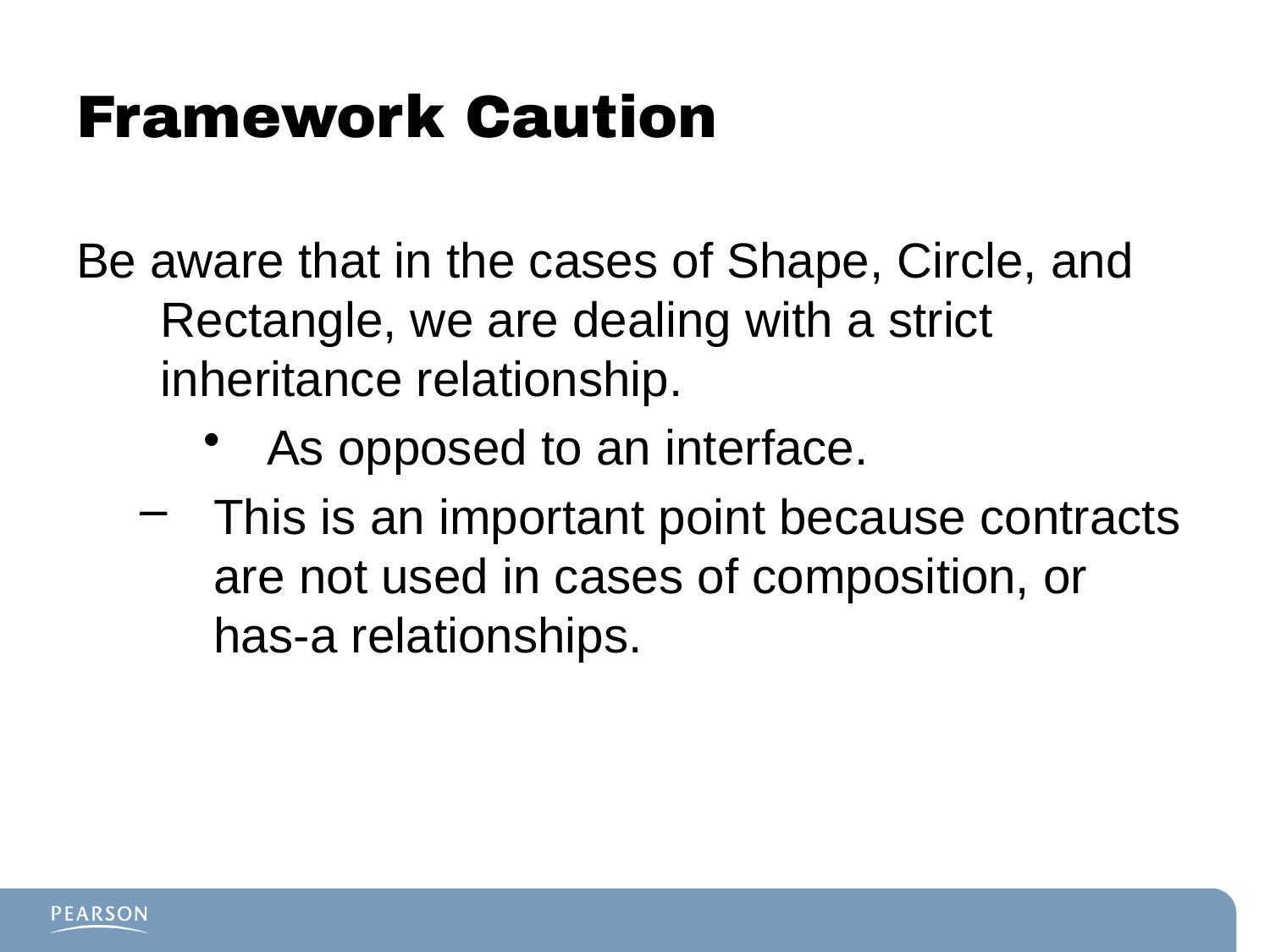

# Framework Caution
Be aware that in the cases of Shape, Circle, and Rectangle, we are dealing with a strict inheritance relationship.
As opposed to an interface.
This is an important point because contracts are not used in cases of composition, or has-a relationships.